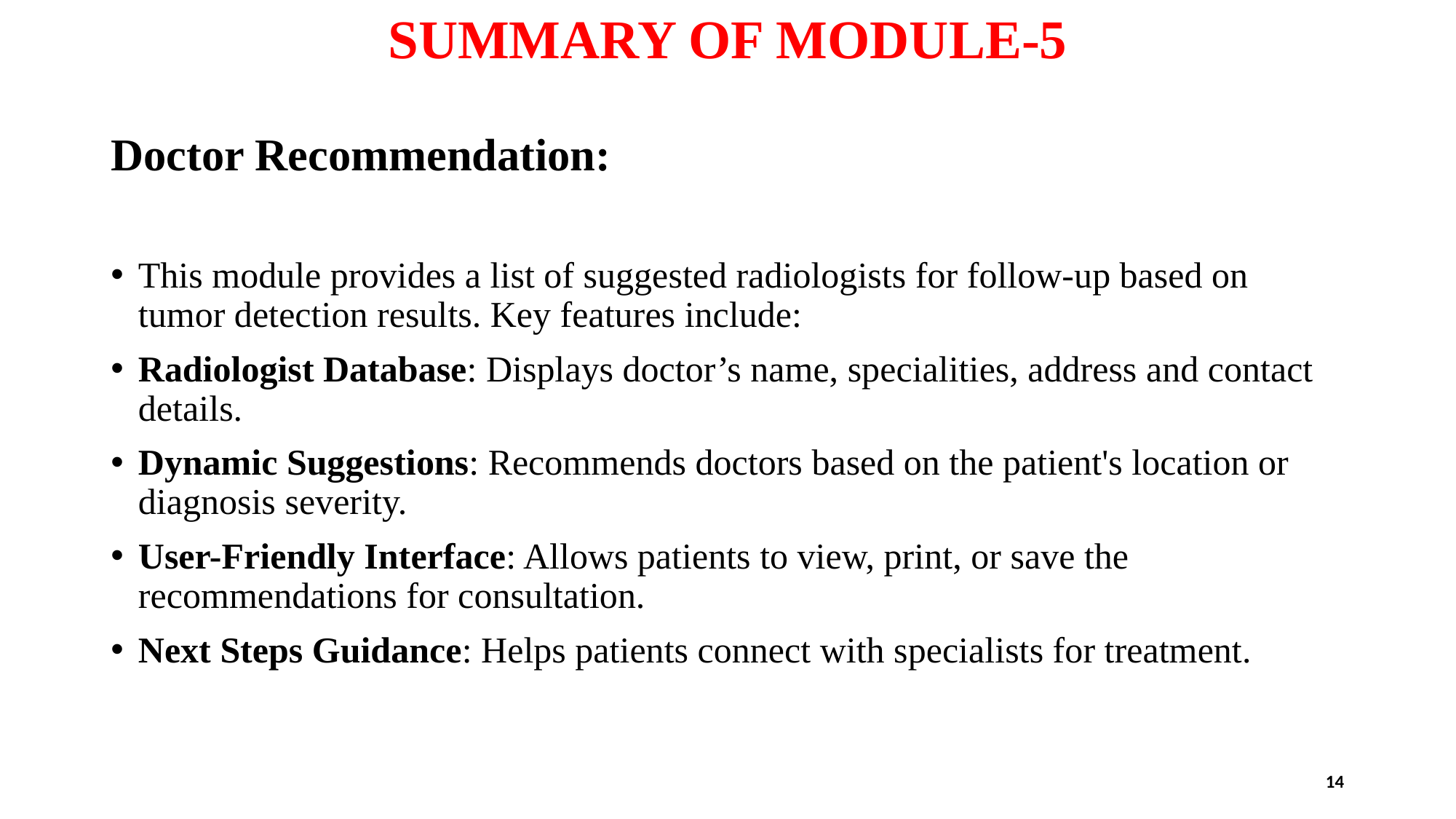

# SUMMARY OF MODULE-5
Doctor Recommendation:

This module provides a list of suggested radiologists for follow-up based on tumor detection results. Key features include:
Radiologist Database: Displays doctor’s name, specialities, address and contact details.
Dynamic Suggestions: Recommends doctors based on the patient's location or diagnosis severity.
User-Friendly Interface: Allows patients to view, print, or save the recommendations for consultation.
Next Steps Guidance: Helps patients connect with specialists for treatment.

14